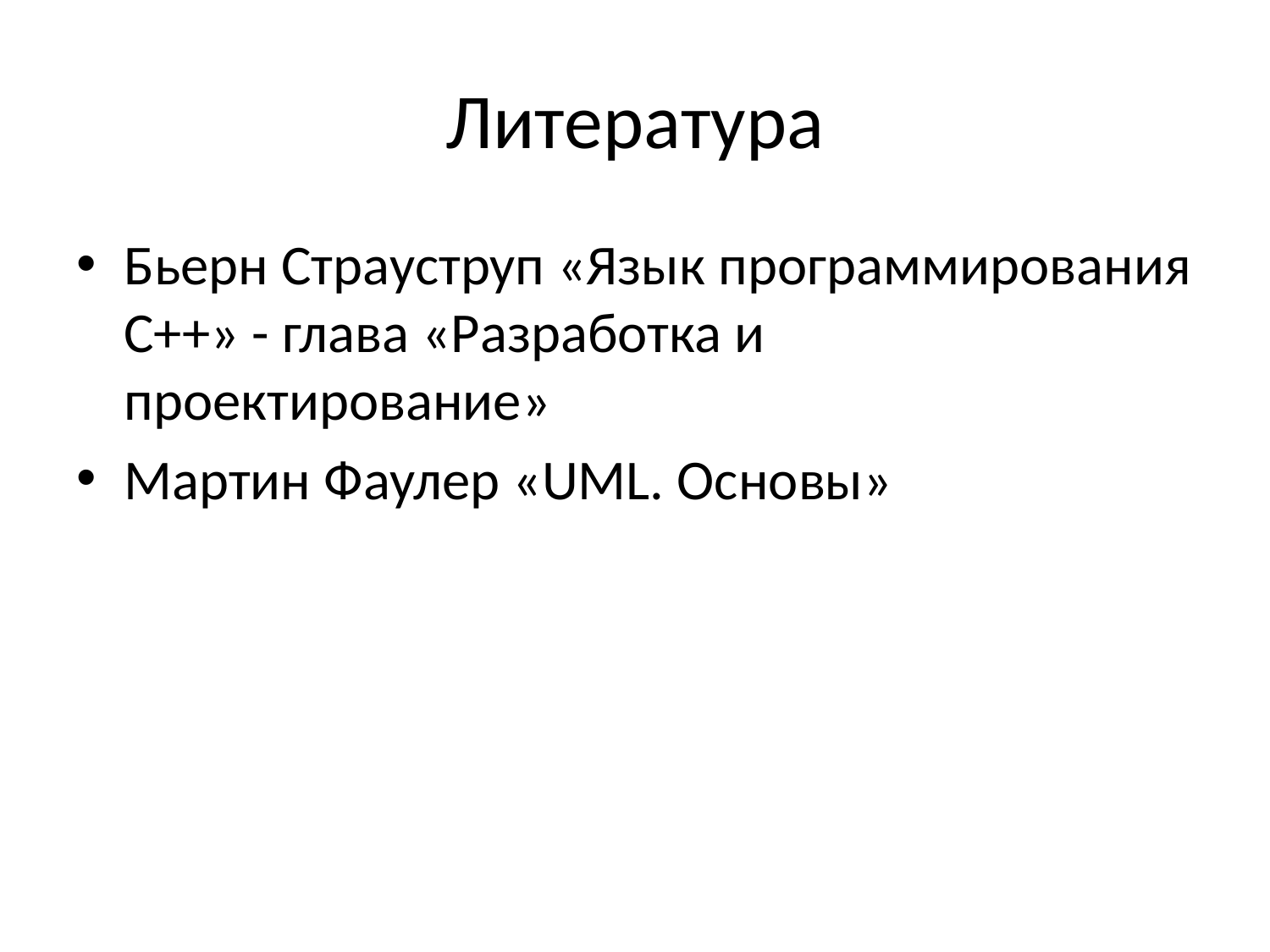

# Литература
Бьерн Страуструп «Язык программирования C++» - глава «Разработка и проектирование»
Мартин Фаулер «UML. Основы»